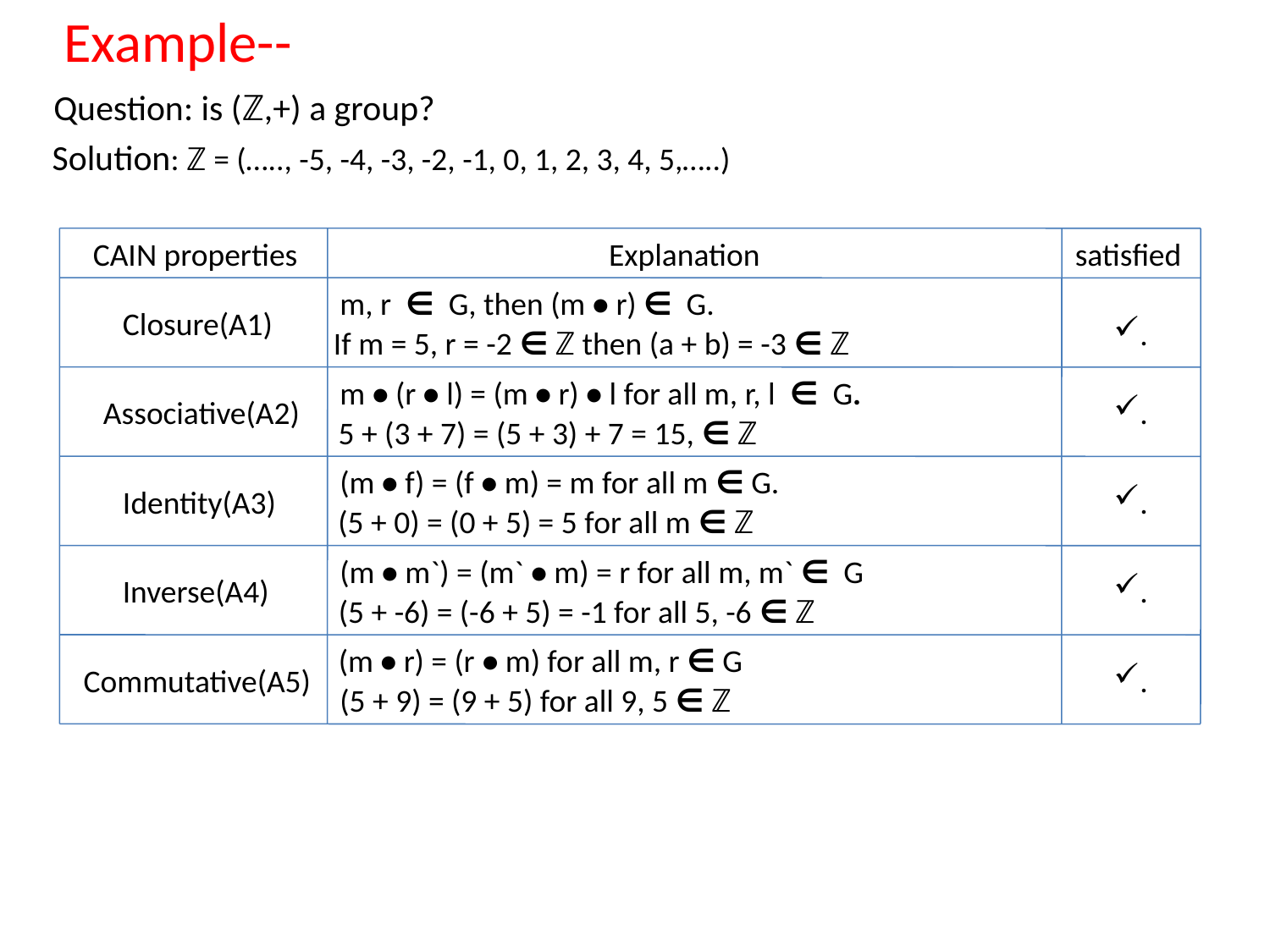

Example--
Question: is (ℤ,+) a group?
Solution: ℤ = (….., -5, -4, -3, -2, -1, 0, 1, 2, 3, 4, 5,…..)

CAIN properties
Explanation
satisfied
m, r  ∈  G, then (m • r) ∈  G.
Closure(A1)
.
If m = 5, r = -2 ∈ ℤ then (a + b) = -3 ∈ ℤ
m • (r • l) = (m • r) • l for all m, r, l  ∈  G.
Associative(A2)
.
5 + (3 + 7) = (5 + 3) + 7 = 15, ∈ ℤ
(m • f) = (f • m) = m for all m ∈ G.
Identity(A3)
.
(5 + 0) = (0 + 5) = 5 for all m ∈ ℤ
(m • m`) = (m` • m) = r for all m, m` ∈  G
Inverse(A4)
.
(5 + -6) = (-6 + 5) = -1 for all 5, -6 ∈ ℤ
(m • r) = (r • m) for all m, r ∈ G
Commutative(A5)
.
(5 + 9) = (9 + 5) for all 9, 5 ∈ ℤ